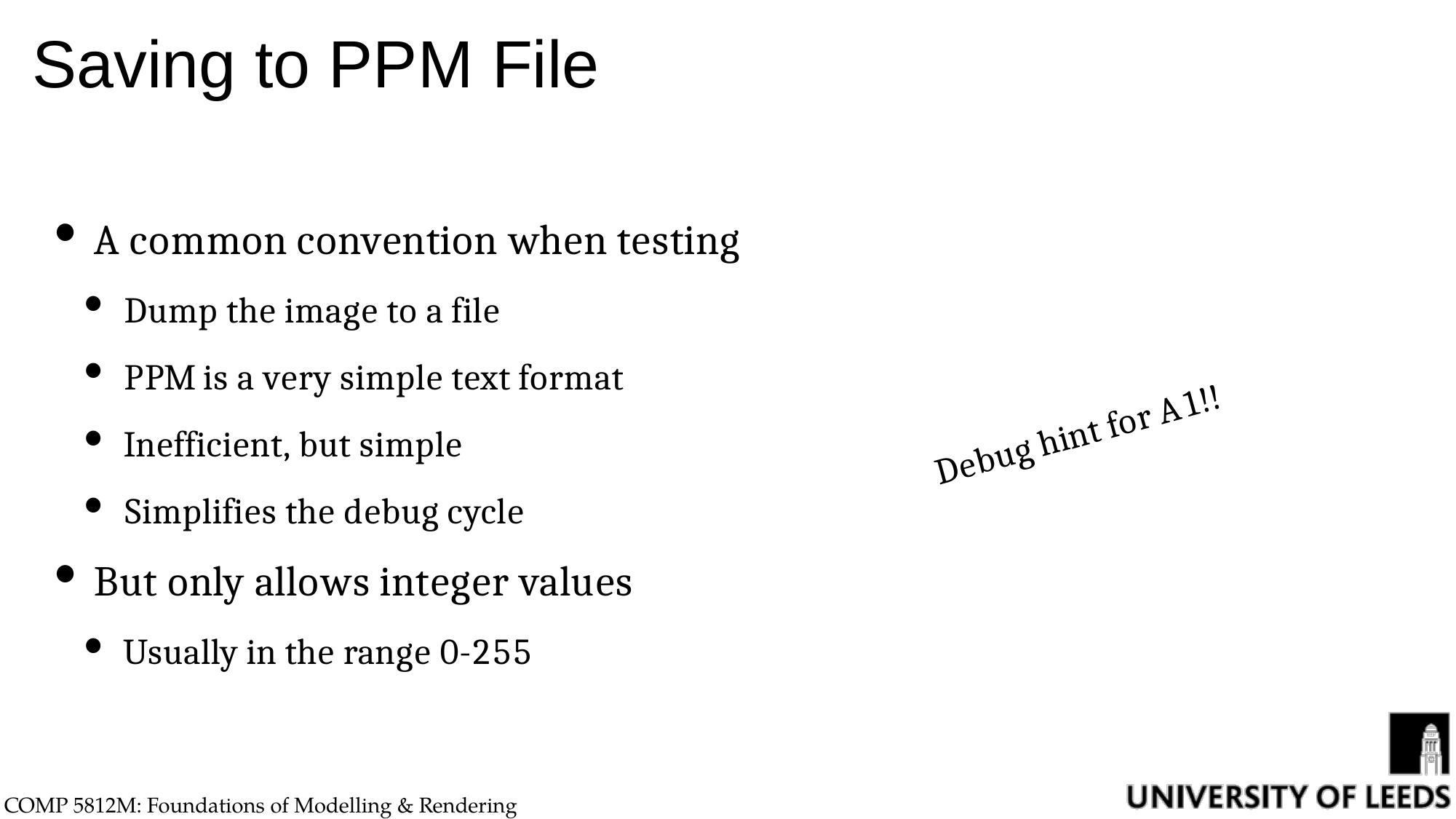

# Saving to PPM File
A common convention when testing
Dump the image to a file
PPM is a very simple text format
Inefficient, but simple
Simplifies the debug cycle
But only allows integer values
Usually in the range 0-255
Debug hint for A1!!